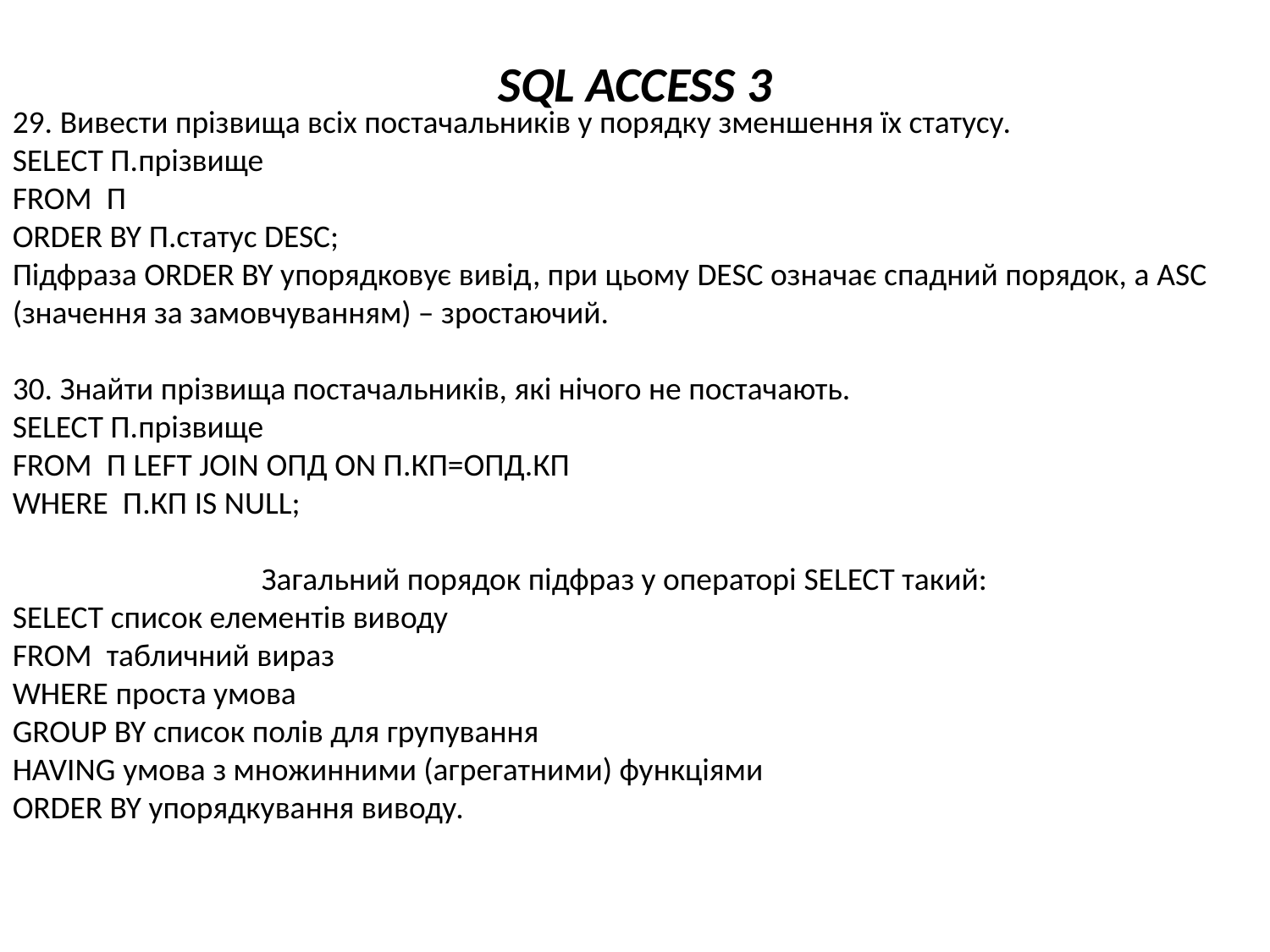

# SQL ACCESS 3
29. Вивести прізвища всіх постачальників у порядку зменшення їх статусу.
SELECT П.прізвище
FROM  П
ORDER BY П.статус DESC;
Підфраза ORDER BY упорядковує вивід, при цьому DESC означає спадний порядок, а ASC (значення за замовчуванням) – зростаючий.

30. Знайти прізвища постачальників, які нічого не постачають.
SELECT П.прізвище
FROM  П LEFT JOIN ОПД ON П.КП=ОПД.КП
WHERE  П.КП IS NULL;

Загальний порядок підфраз у операторі SELECT такий:
SELECT список елементів виводу
FROM  табличний вираз
WHERE проста умова
GROUP BY список полів для групування
HAVING умова з множинними (агрегатними) функціями
ORDER BY упорядкування виводу.